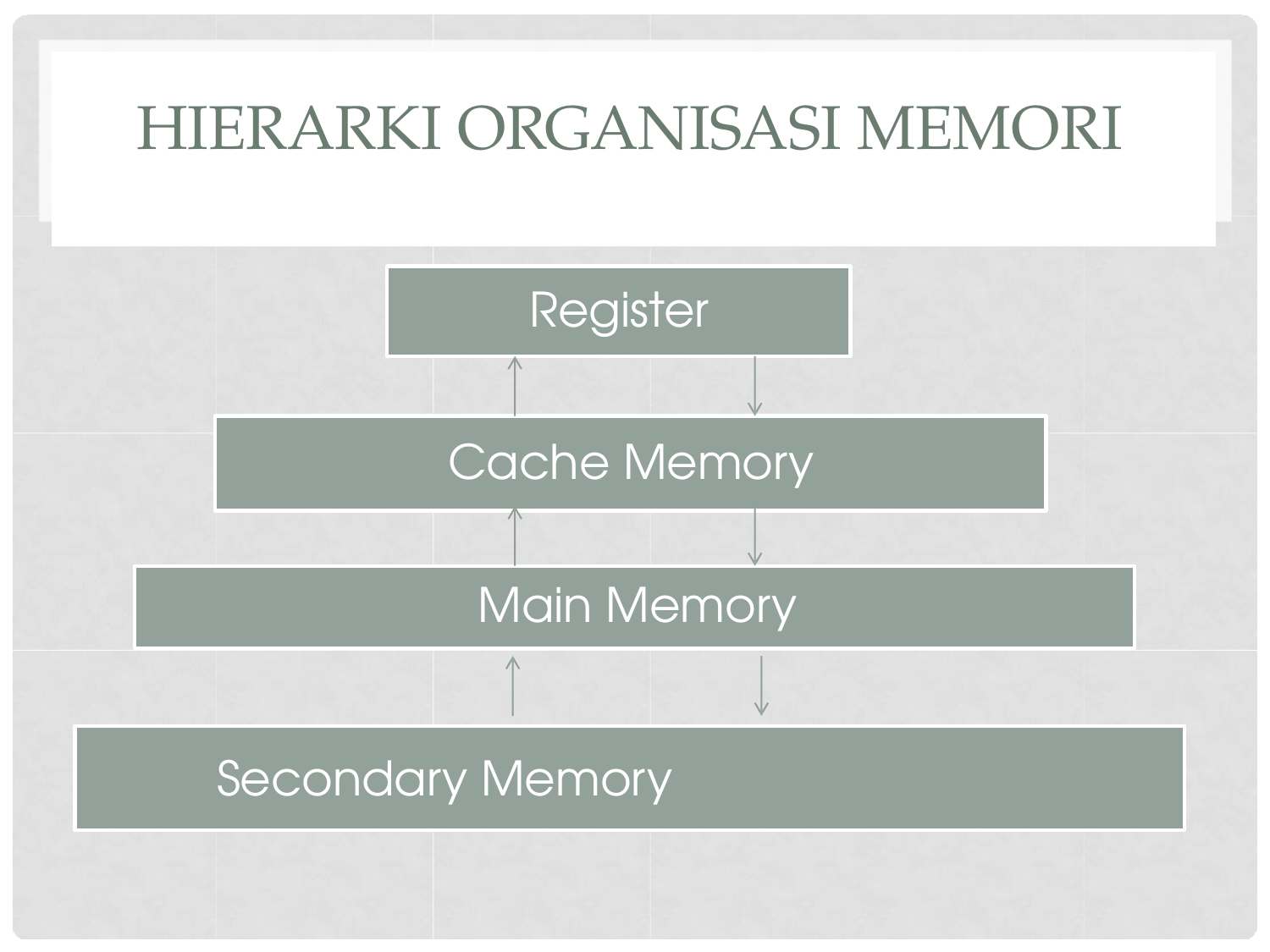

# HIERARKI ORGANISASI MEMORI

Register
Cache Memory  Main Memory

Secondary Memory